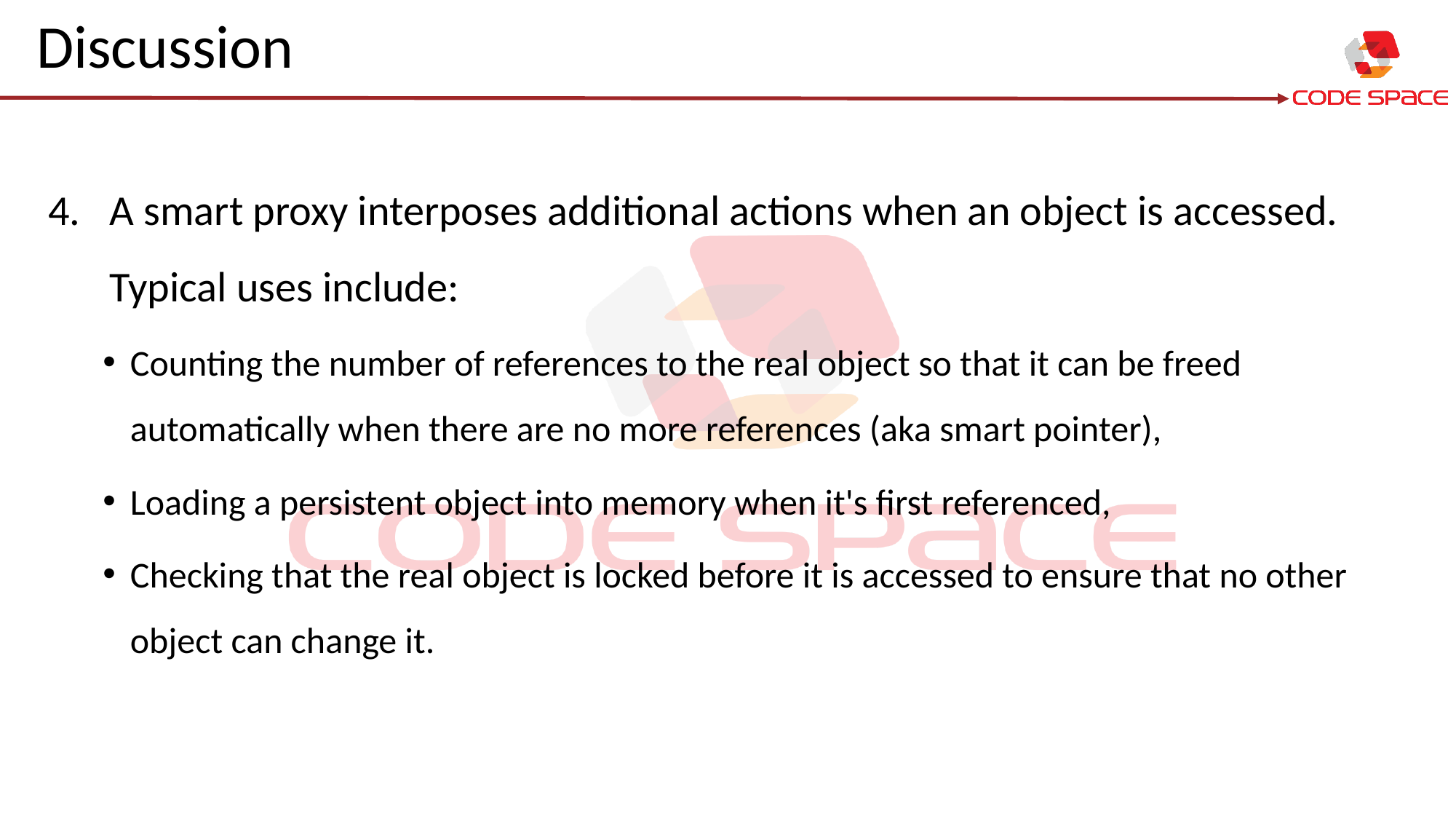

# Discussion
A smart proxy interposes additional actions when an object is accessed. Typical uses include:
Counting the number of references to the real object so that it can be freed automatically when there are no more references (aka smart pointer),
Loading a persistent object into memory when it's first referenced,
Checking that the real object is locked before it is accessed to ensure that no other object can change it.